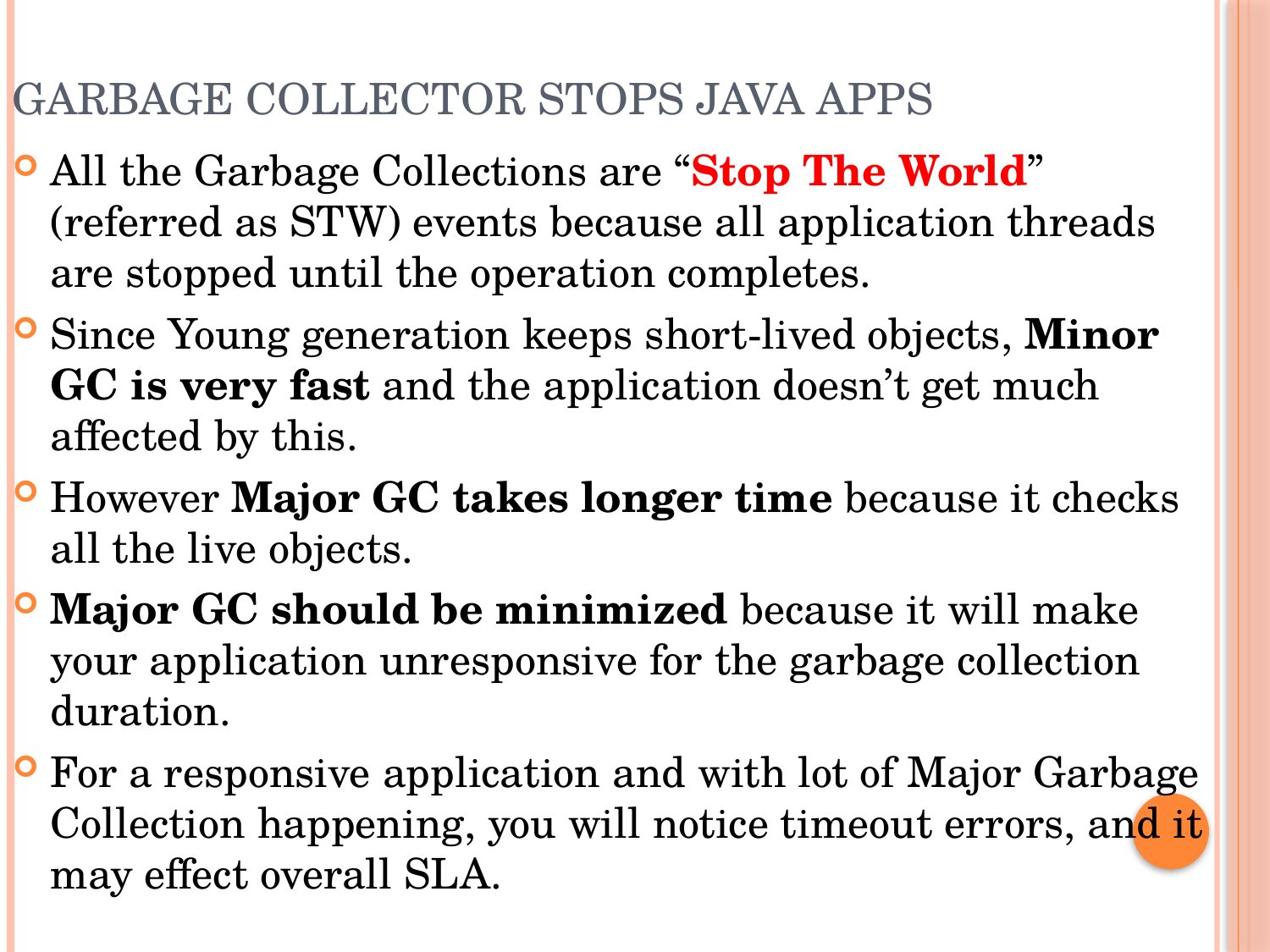

Garbage Collector Stops Java Apps
All the Garbage Collections are “Stop The World” (referred as STW) events because all application threads are stopped until the operation completes.
Since Young generation keeps short-lived objects, Minor GC is very fast and the application doesn’t get much affected by this.
However Major GC takes longer time because it checks all the live objects.
Major GC should be minimized because it will make your application unresponsive for the garbage collection duration.
For a responsive application and with lot of Major Garbage Collection happening, you will notice timeout errors, and it may effect overall SLA.